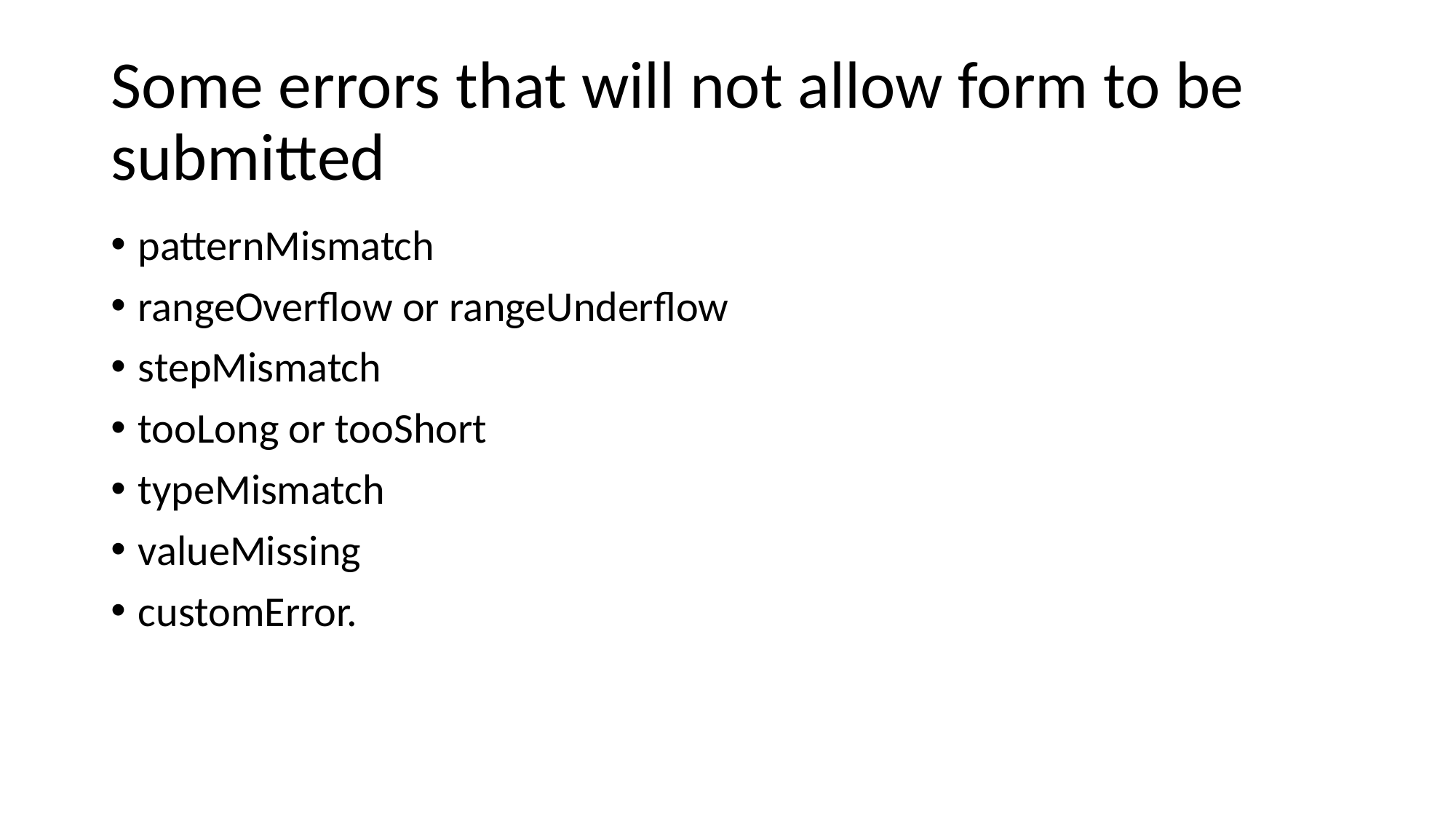

# Some errors that will not allow form to be submitted
patternMismatch
rangeOverflow or rangeUnderflow
stepMismatch
tooLong or tooShort
typeMismatch
valueMissing
customError.